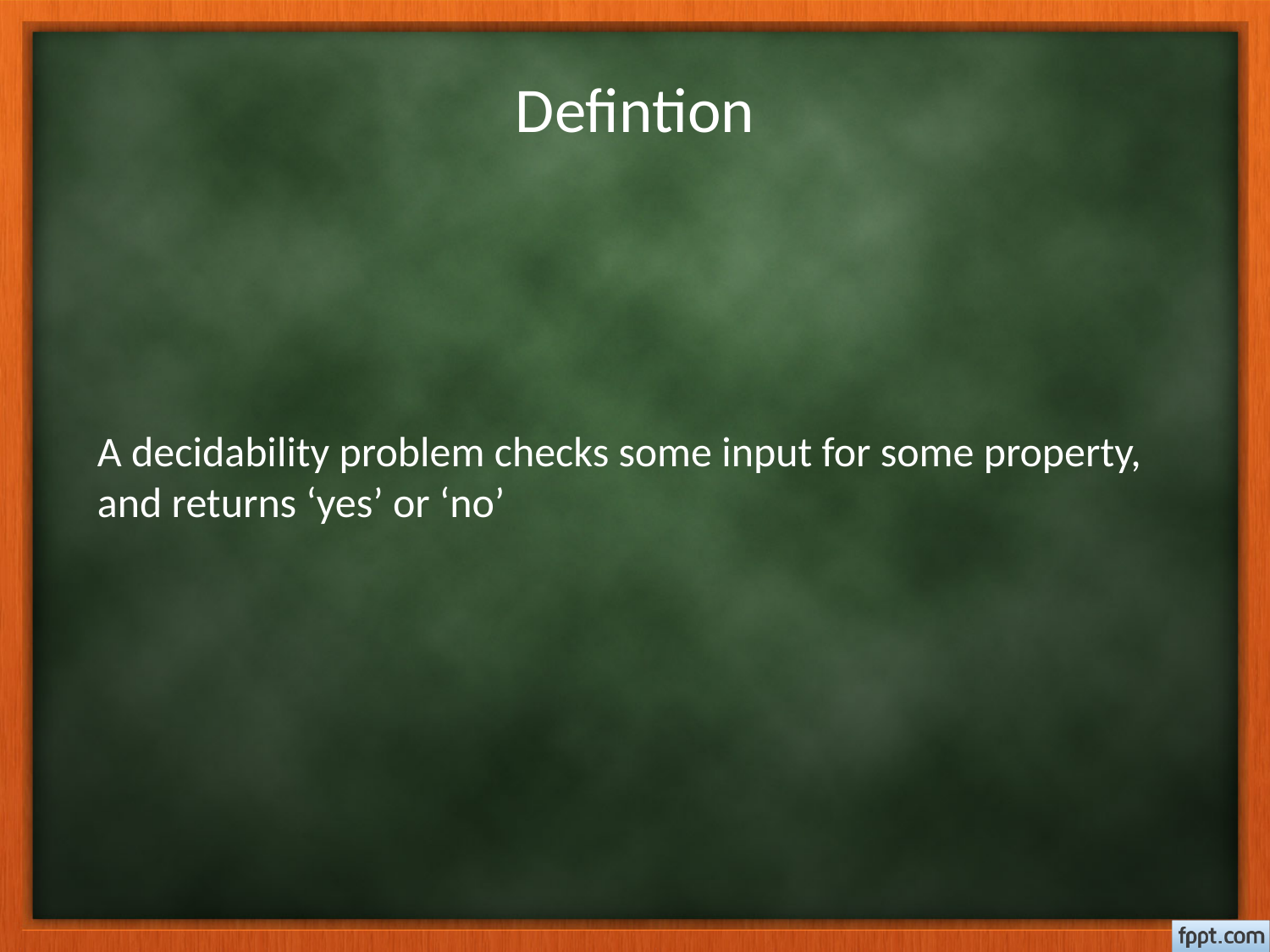

# Defintion
A decidability problem checks some input for some property, and returns ‘yes’ or ‘no’